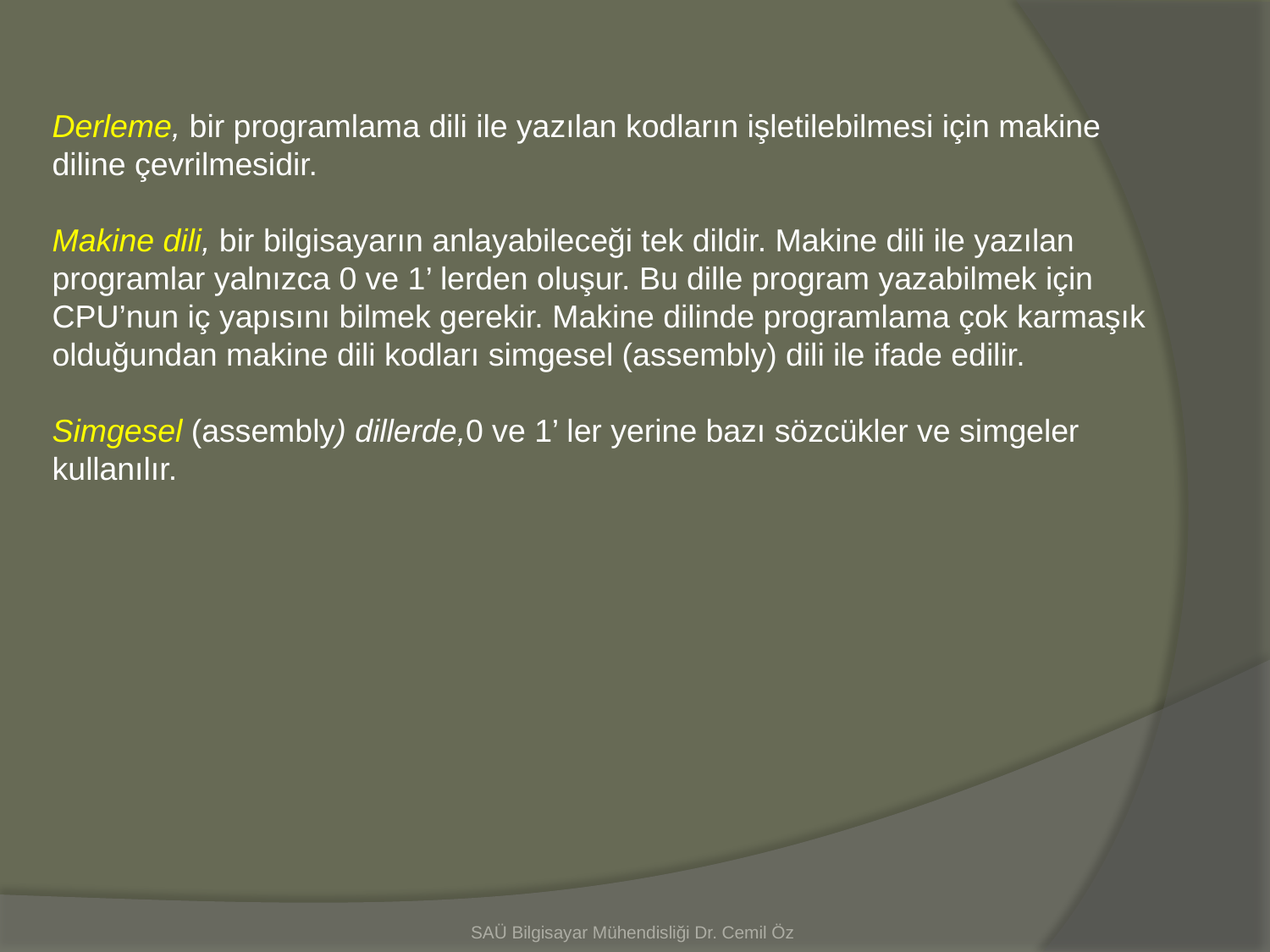

Derleme, bir programlama dili ile yazılan kodların işletilebilmesi için makine diline çevrilmesidir.

Makine dili, bir bilgisayarın anlayabileceği tek dildir. Makine dili ile yazılan programlar yalnızca 0 ve 1’ lerden oluşur. Bu dille program yazabilmek için CPU’nun iç yapısını bilmek gerekir. Makine dilinde programlama çok karmaşık olduğundan makine dili kodları simgesel (assembly) dili ile ifade edilir.

Simgesel (assembly) dillerde,0 ve 1’ ler yerine bazı sözcükler ve simgeler kullanılır.

SAÜ Bilgisayar Mühendisliği Dr. Cemil Öz